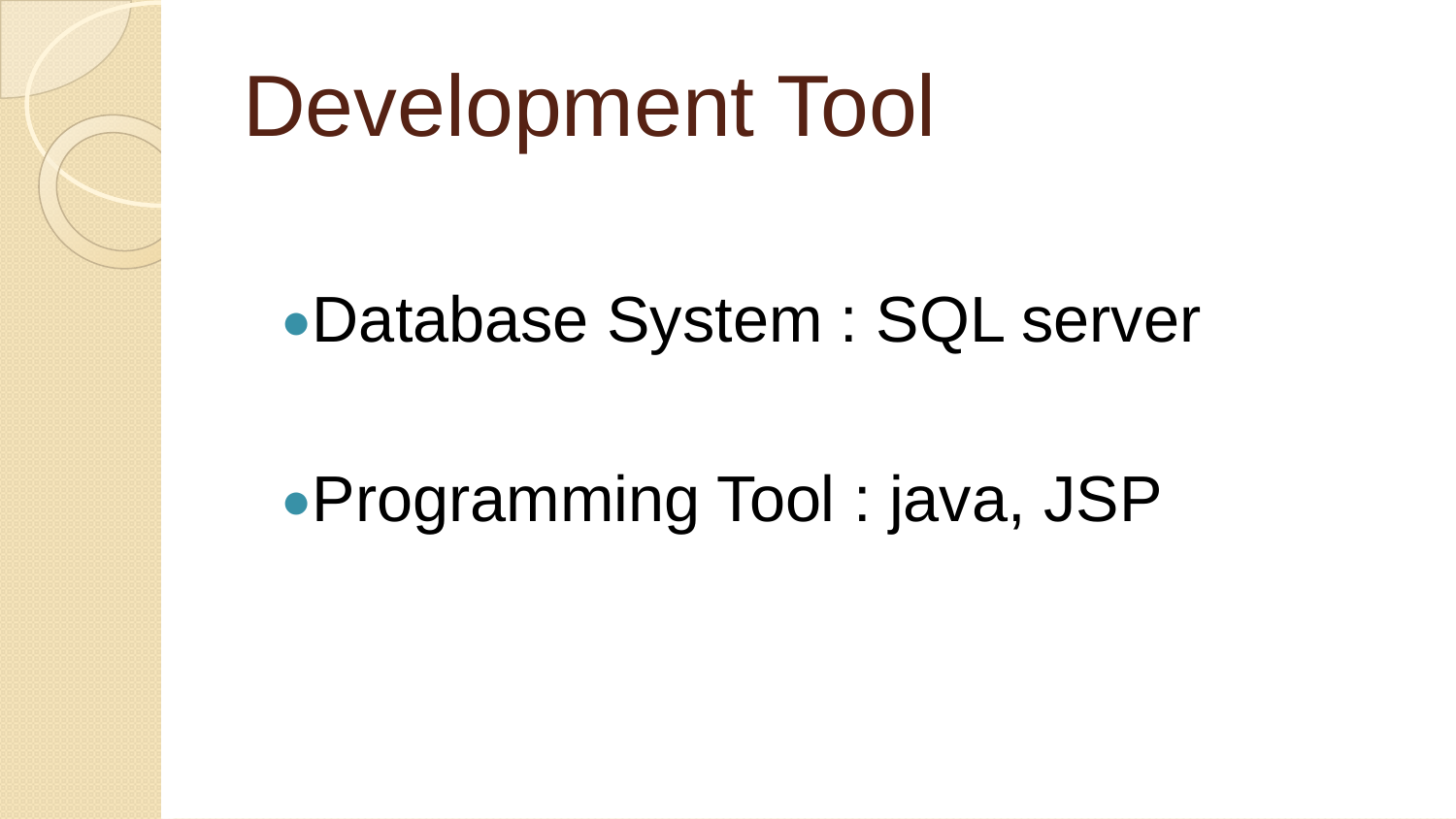

# Development Tool

Database System : SQL server

Programming Tool : java, JSP